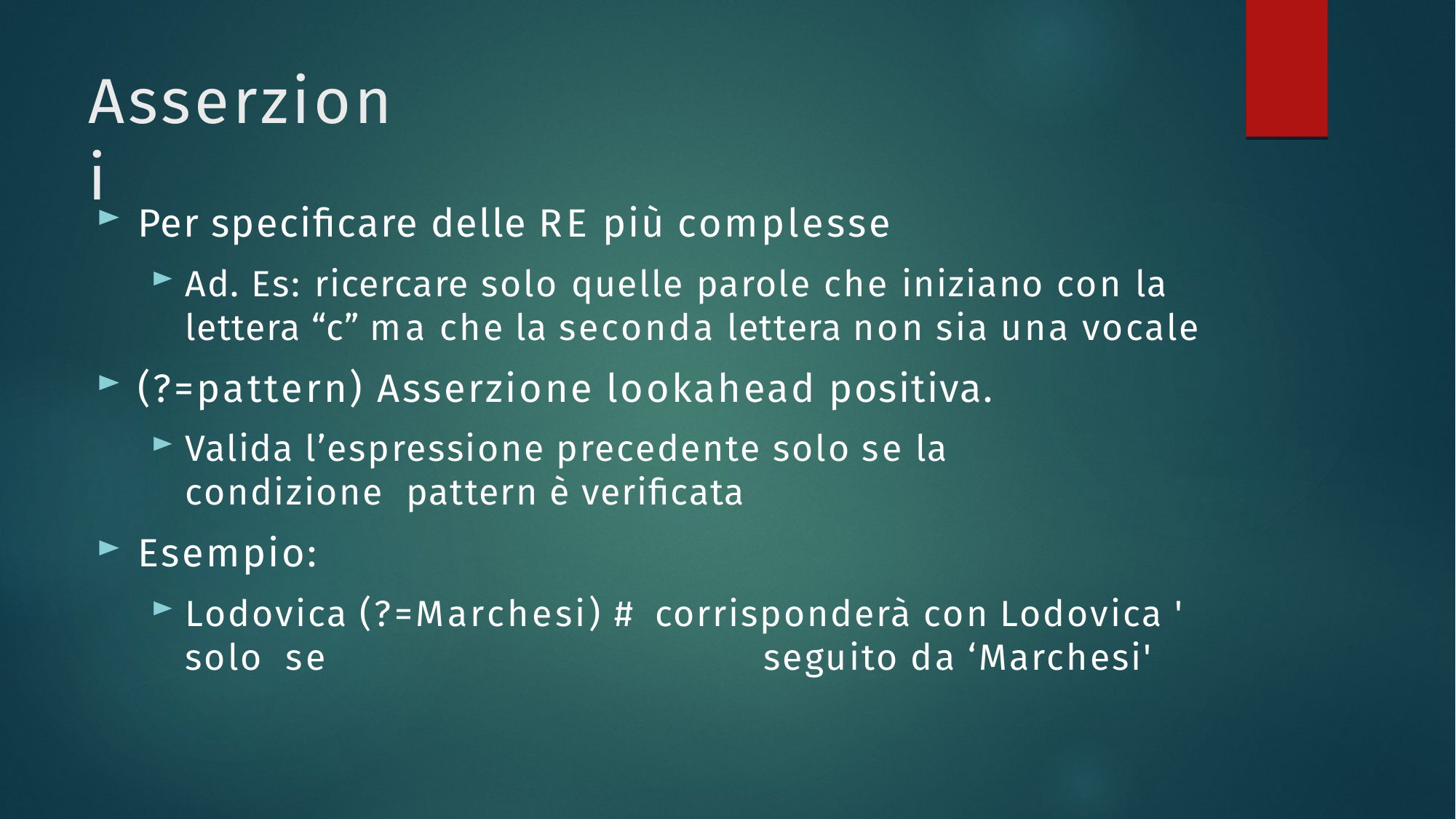

# Asserzioni
Per specificare delle RE più complesse
Ad. Es: ricercare solo quelle parole che iniziano con la  lettera “c” ma che la seconda lettera non sia una vocale
(?=pattern) Asserzione lookahead positiva.
Valida l’espressione precedente solo se la condizione  pattern è verificata
Esempio:
Lodovica (?=Marchesi) # corrisponderà con Lodovica ' solo  se	seguito da ‘Marchesi'